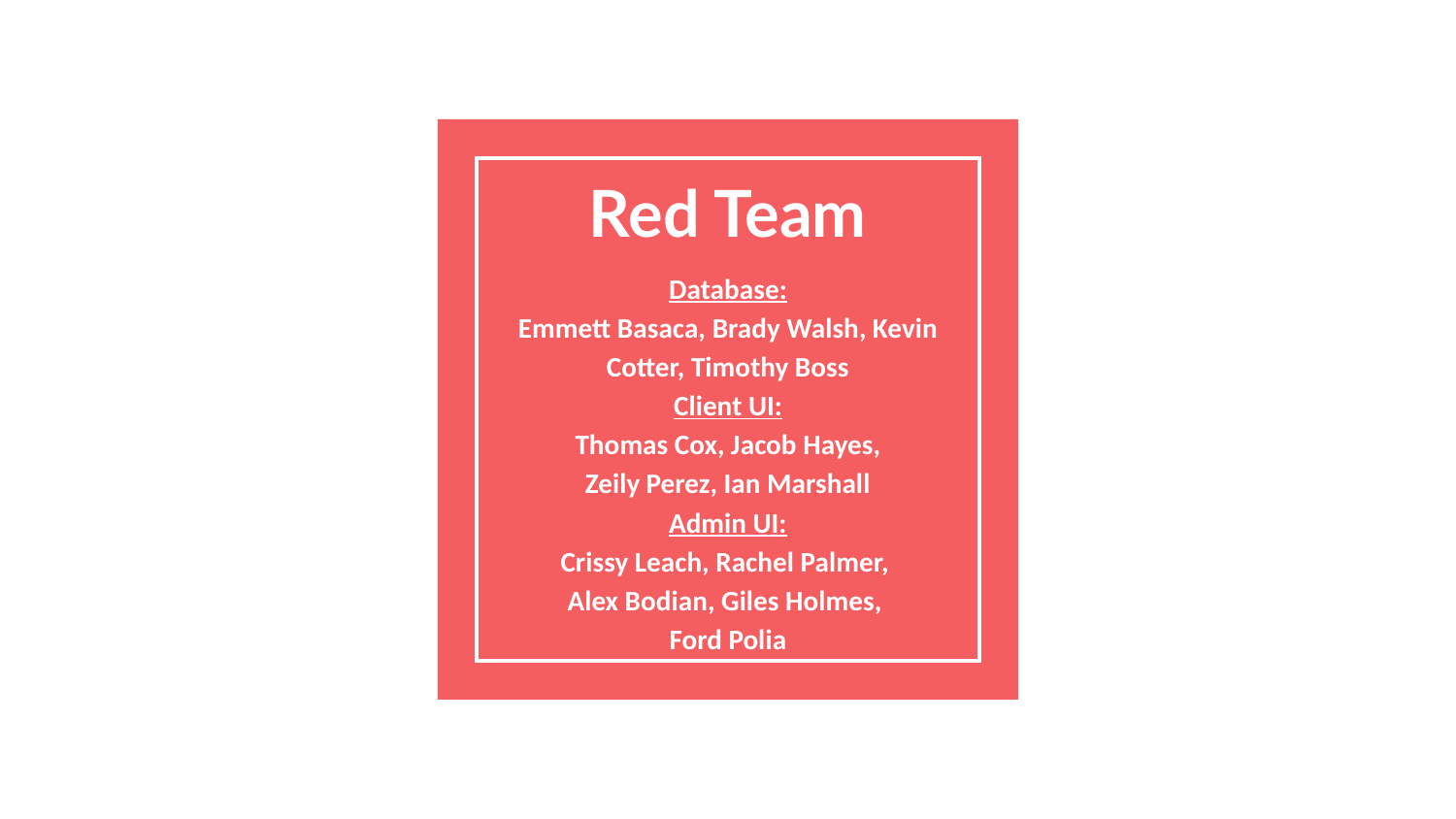

# Red Team
Database:
Emmett Basaca, Brady Walsh, Kevin Cotter, Timothy Boss
Client UI:
Thomas Cox, Jacob Hayes,
Zeily Perez, Ian Marshall
Admin UI:
Crissy Leach, Rachel Palmer,
Alex Bodian, Giles Holmes,
Ford Polia